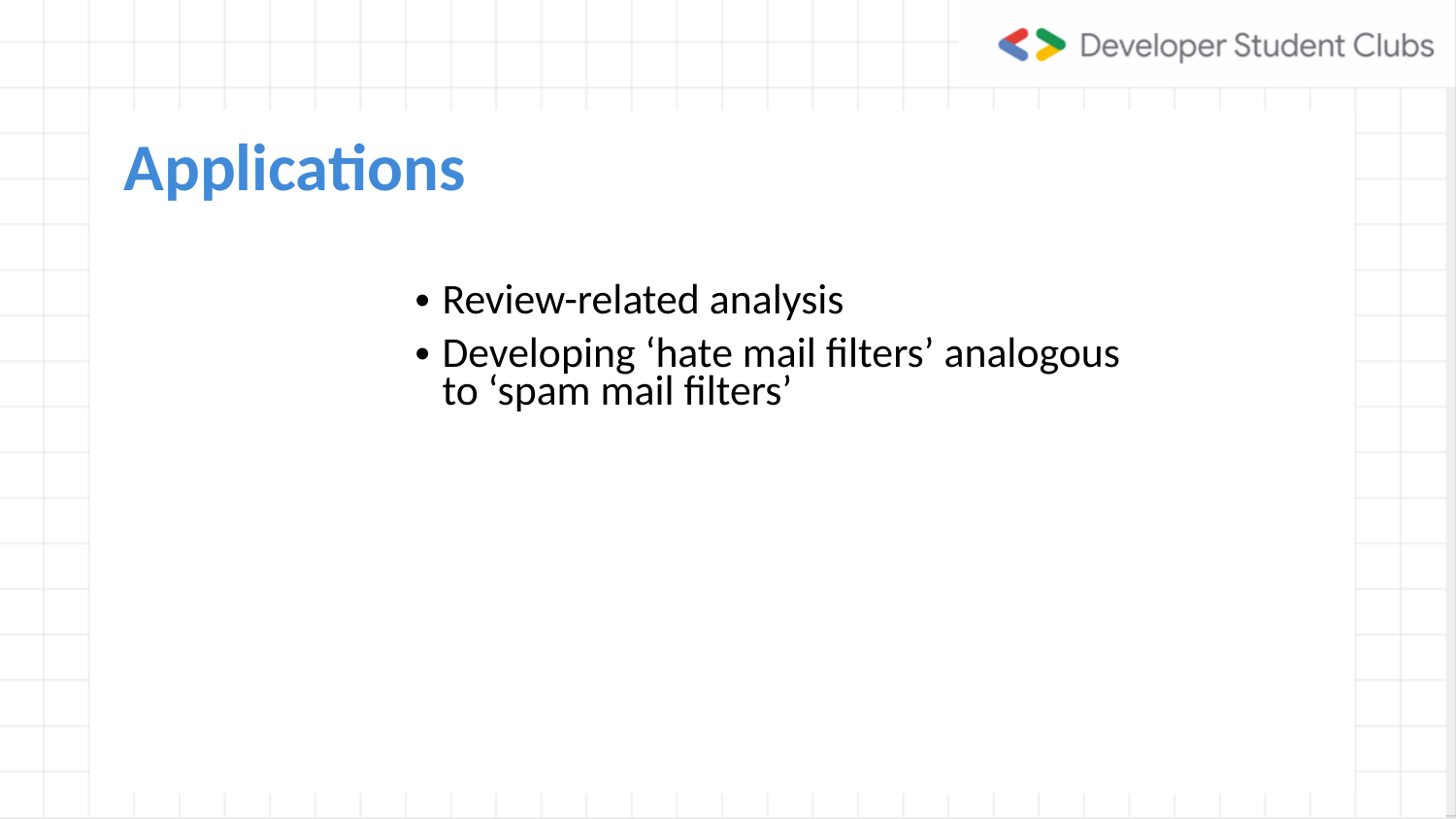

Applications
Review-related analysis
Developing ‘hate mail filters’ analogous to ‘spam mail filters’